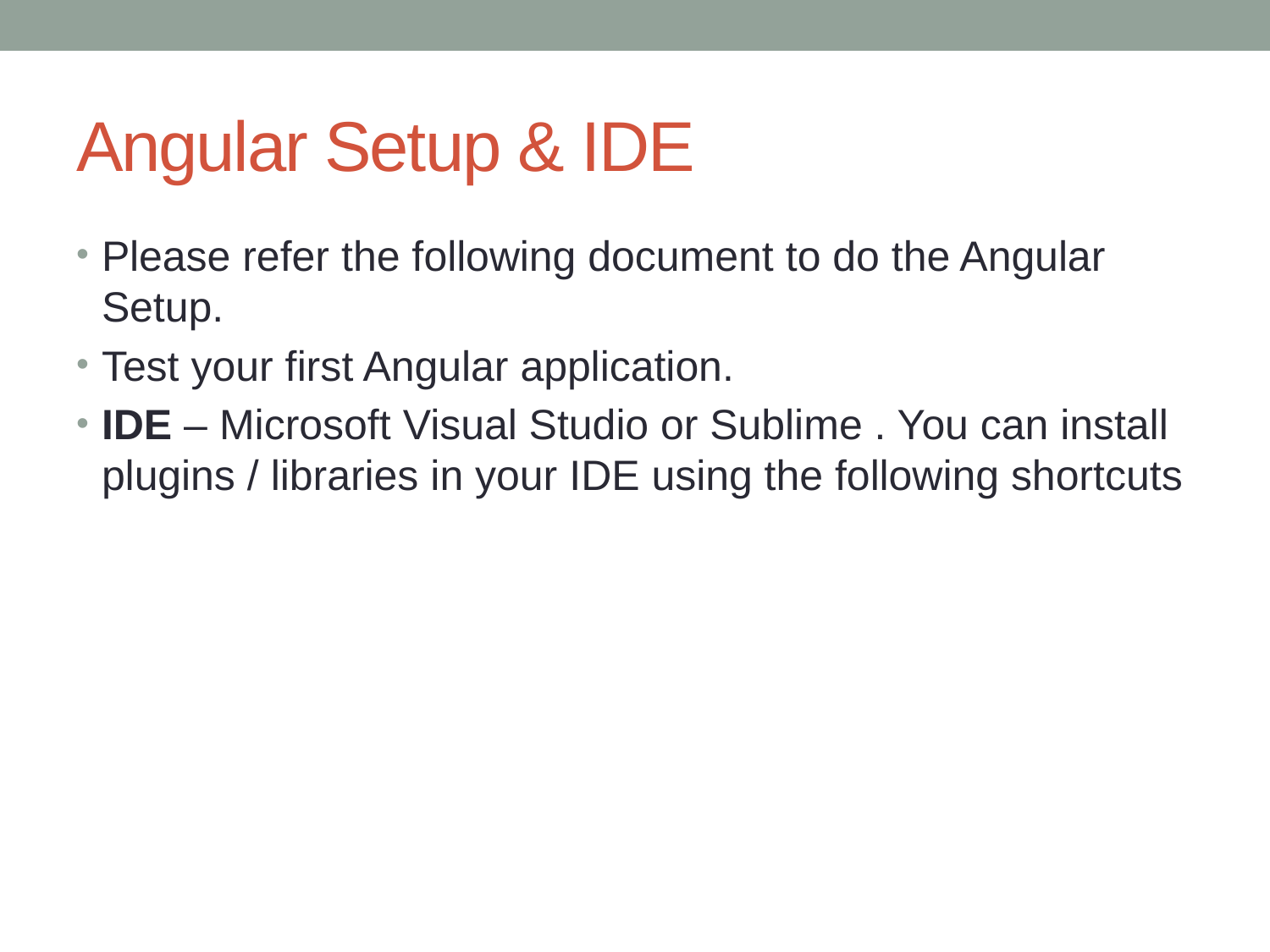

# Angular Setup & IDE
Please refer the following document to do the Angular Setup.
Test your first Angular application.
IDE – Microsoft Visual Studio or Sublime . You can install plugins / libraries in your IDE using the following shortcuts